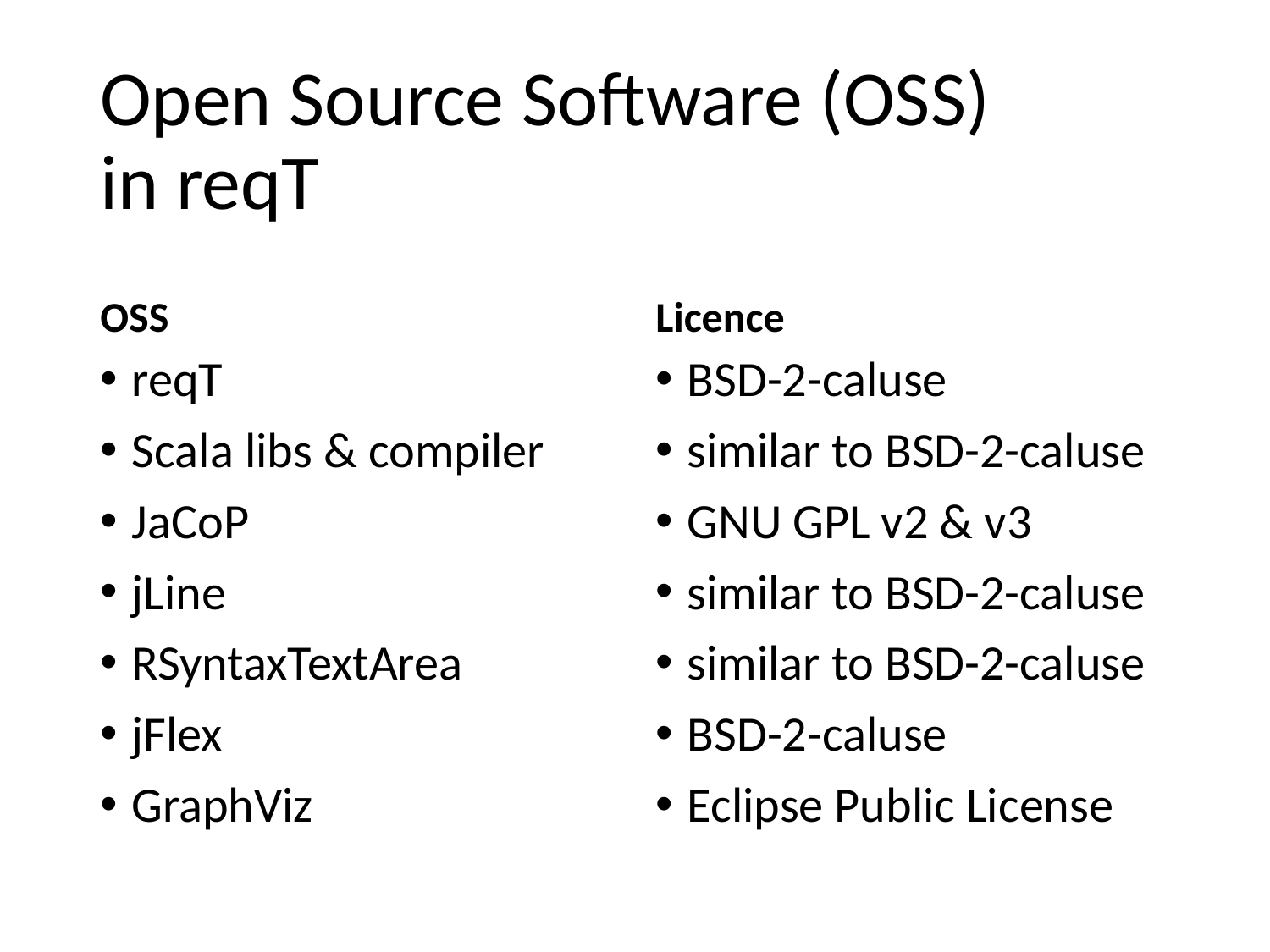

# Open Source Software (OSS) in reqT
OSS
Licence
reqT
Scala libs & compiler
JaCoP
jLine
RSyntaxTextArea
jFlex
GraphViz

BSD-2-caluse
similar to BSD-2-caluse
GNU GPL v2 & v3
similar to BSD-2-caluse
similar to BSD-2-caluse
BSD-2-caluse
Eclipse Public License